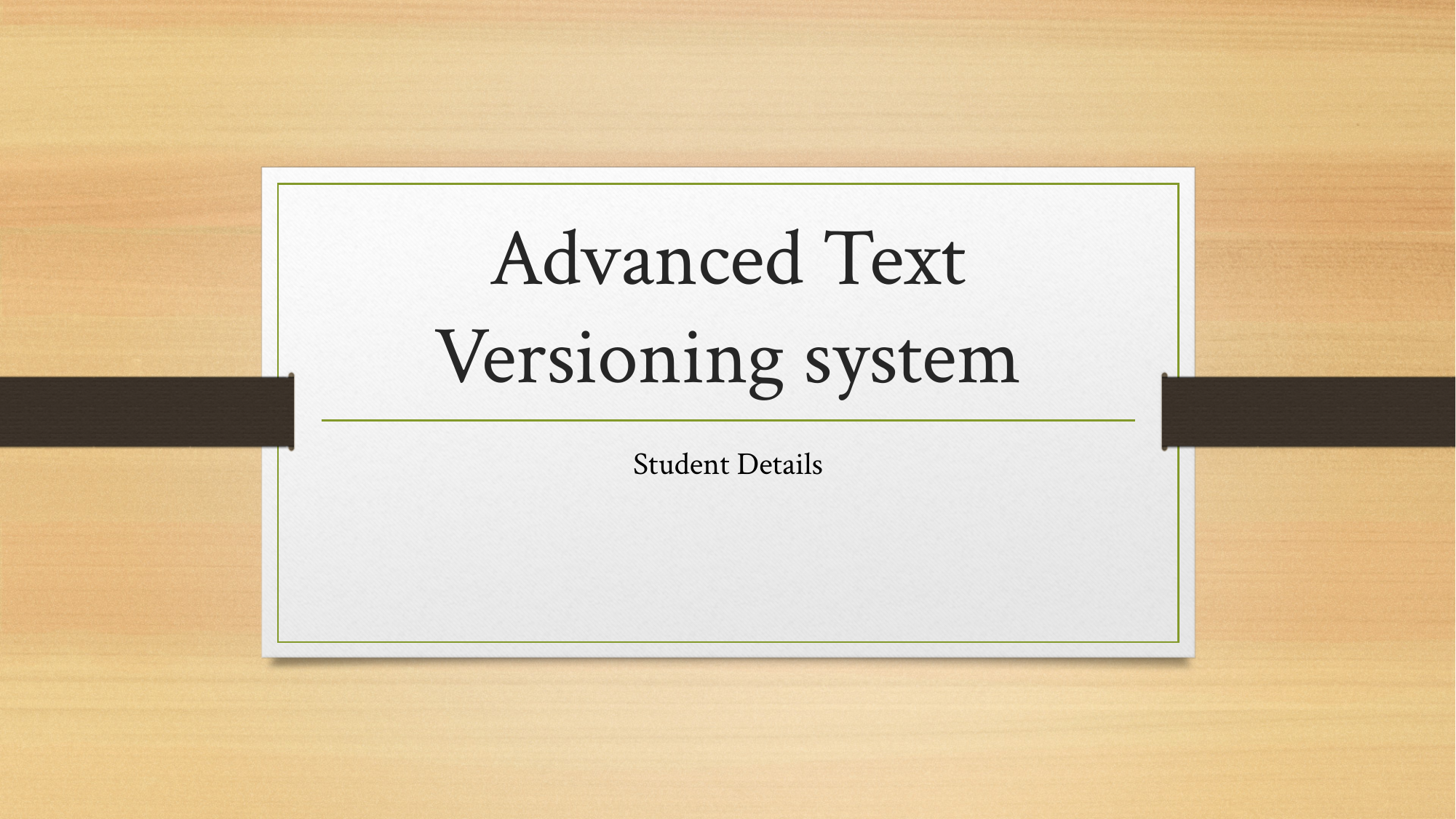

# Advanced Text Versioning system
Student Details